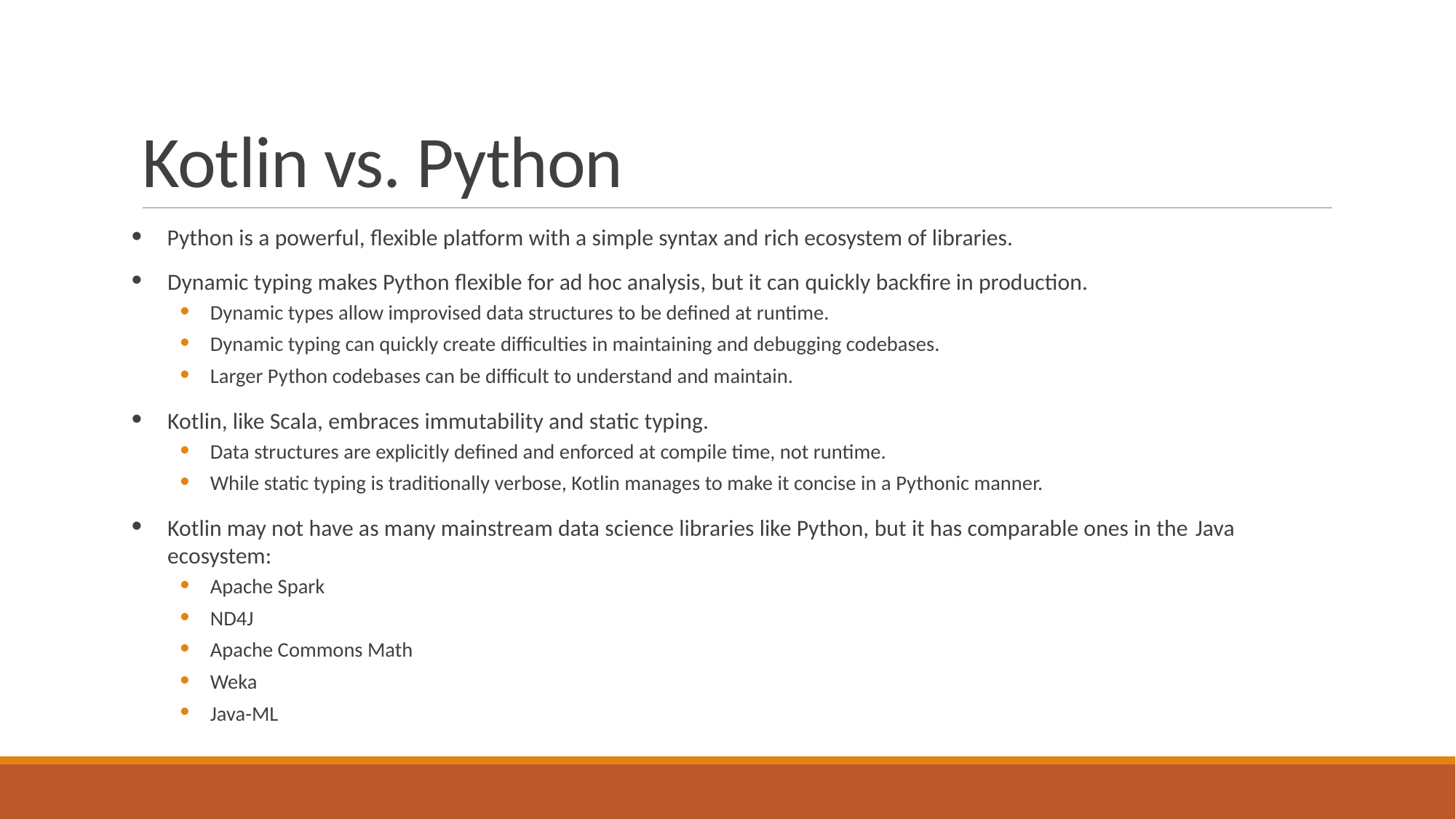

# Kotlin vs. Python
     Python is a powerful, flexible platform with a simple syntax and rich ecosystem of libraries.
Dynamic typing makes Python flexible for ad hoc analysis, but it can quickly backfire in production.
Dynamic types allow improvised data structures to be defined at runtime.
Dynamic typing can quickly create difficulties in maintaining and debugging codebases.
Larger Python codebases can be difficult to understand and maintain.
Kotlin, like Scala, embraces immutability and static typing.
Data structures are explicitly defined and enforced at compile time, not runtime.
While static typing is traditionally verbose, Kotlin manages to make it concise in a Pythonic manner.
Kotlin may not have as many mainstream data science libraries like Python, but it has comparable ones in the Java ecosystem:
Apache Spark
ND4J
Apache Commons Math
Weka
Java-ML